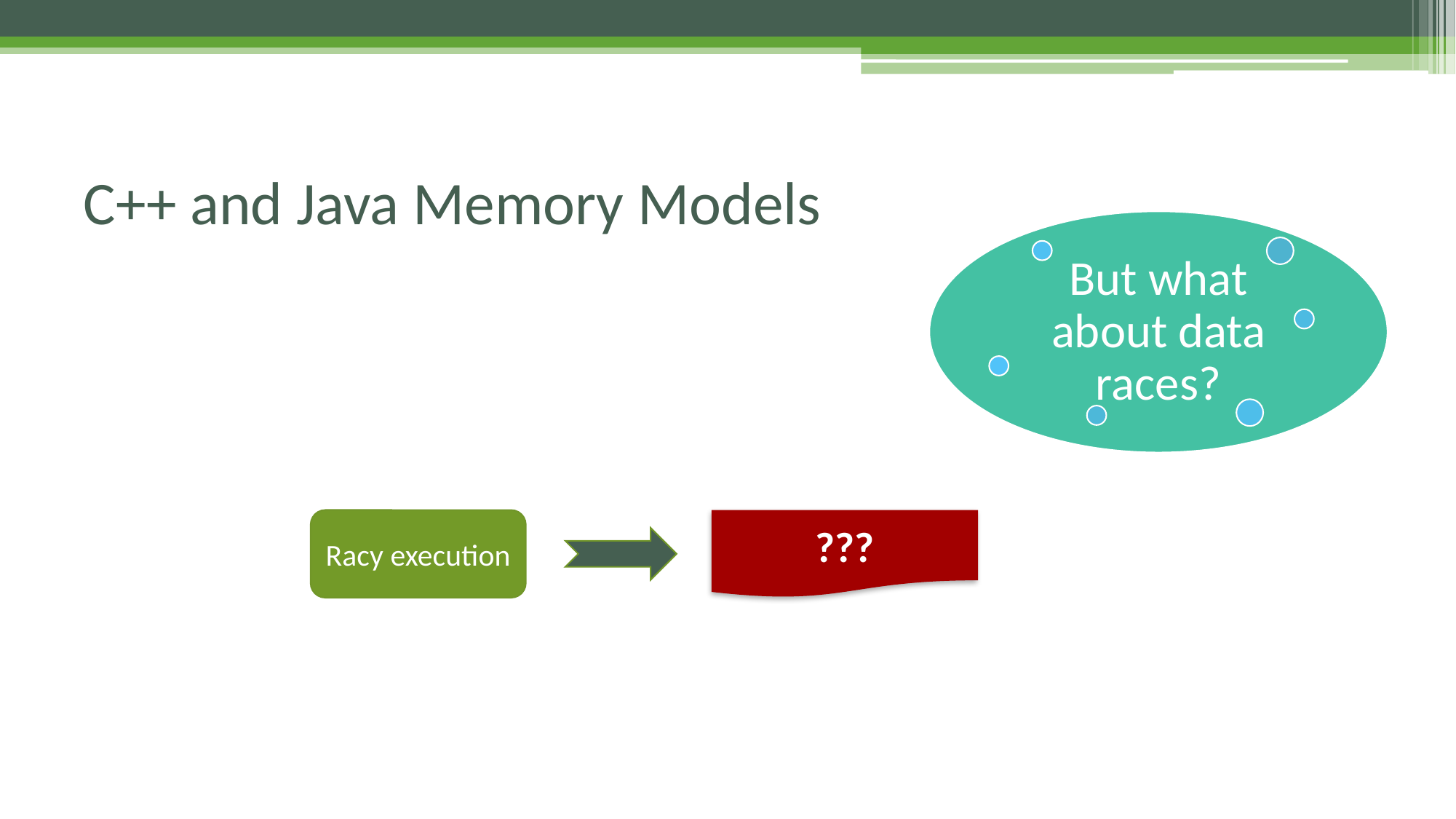

# C++ and Java Memory Models
But what about data races?
Racy execution
???